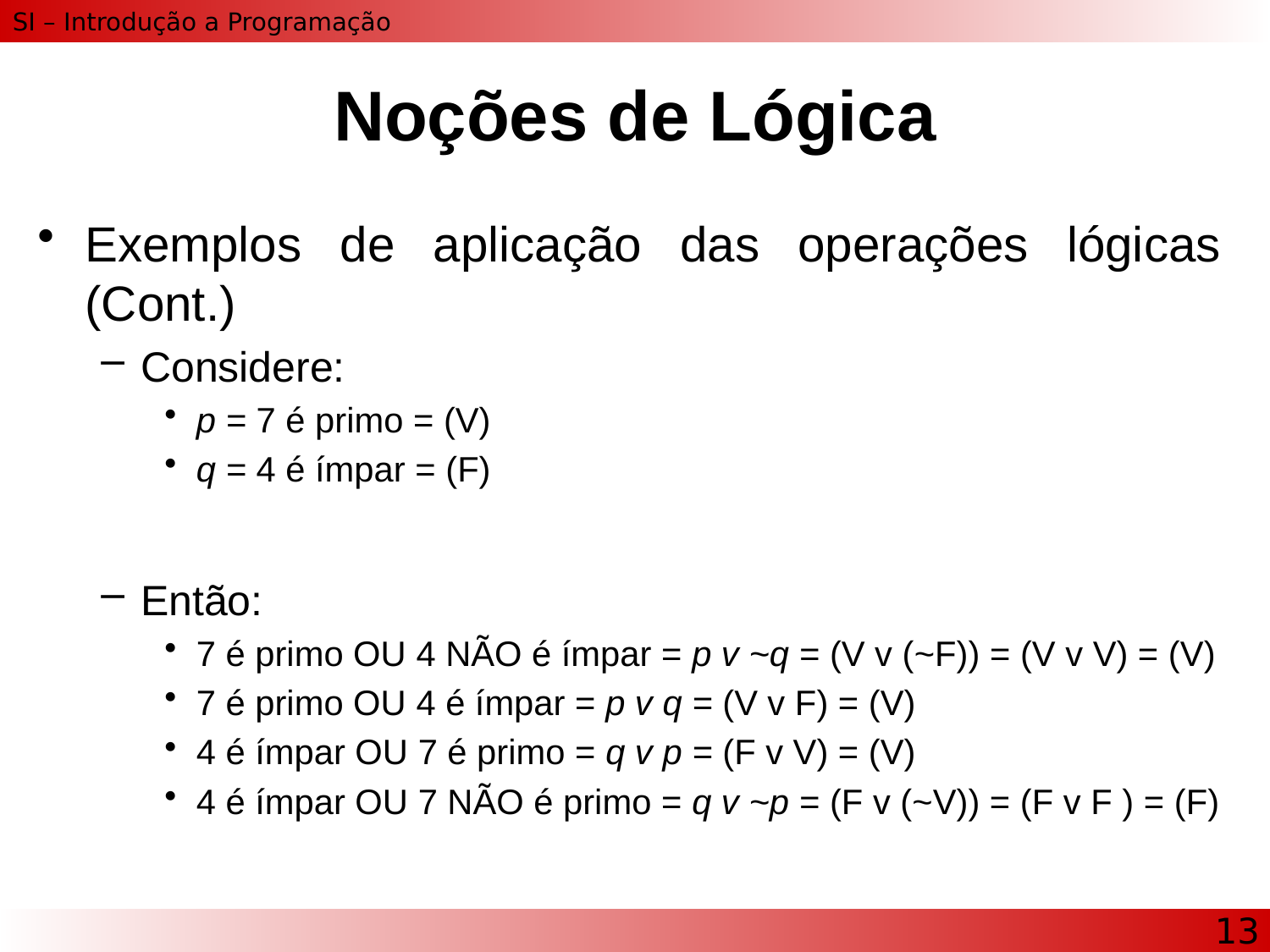

# Noções de Lógica
Exemplos de aplicação das operações lógicas (Cont.)
Considere:
p = 7 é primo = (V)
q = 4 é ímpar = (F)

Então:
7 é primo OU 4 NÃO é ímpar = p v ~q = (V v (~F)) = (V v V) = (V)
7 é primo OU 4 é ímpar = p v q = (V v F) = (V)
4 é ímpar OU 7 é primo = q v p = (F v V) = (V)
4 é ímpar OU 7 NÃO é primo = q v ~p = (F v (~V)) = (F v F ) = (F)

13